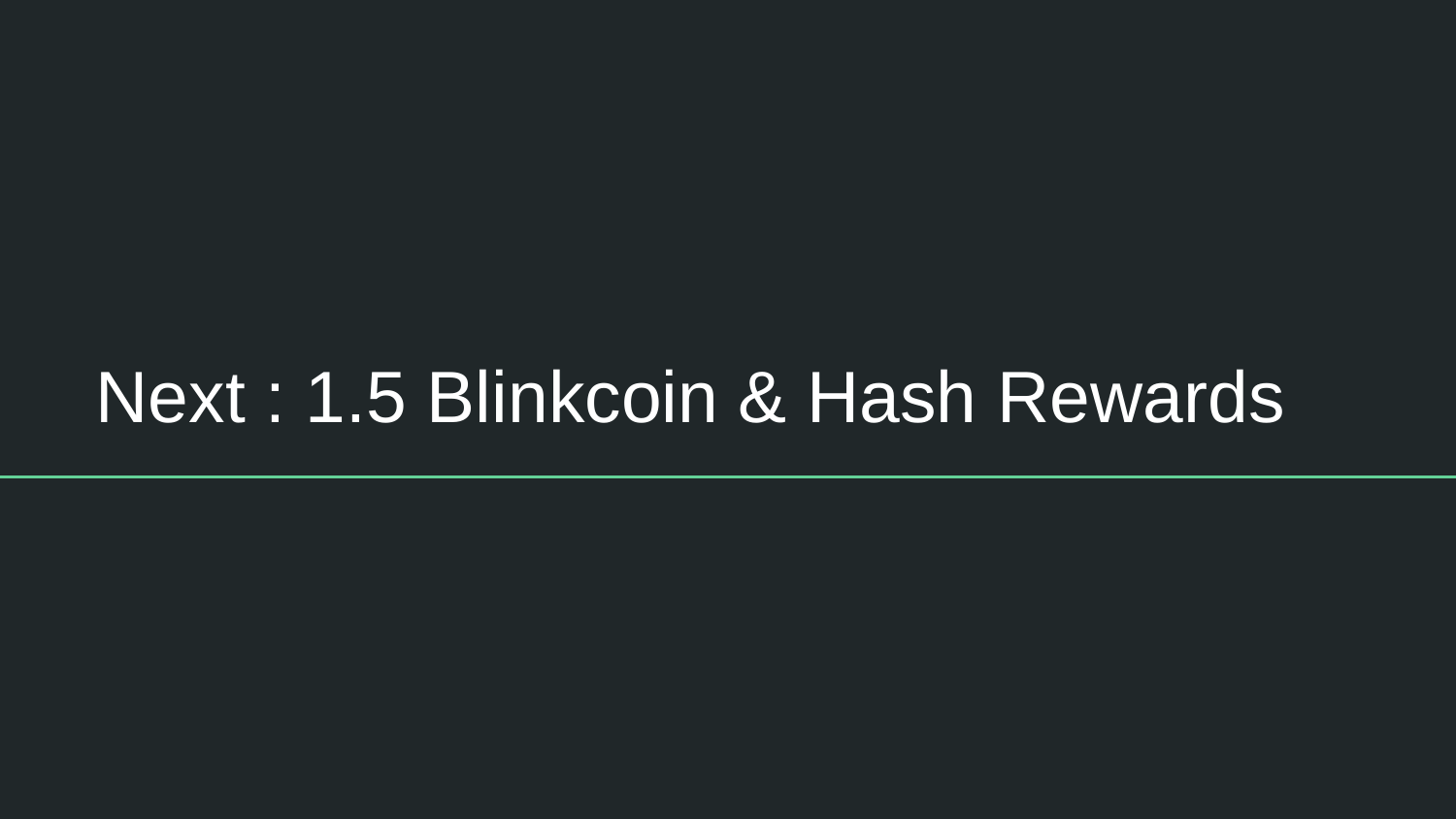

# Next : 1.5 Blinkcoin & Hash Rewards